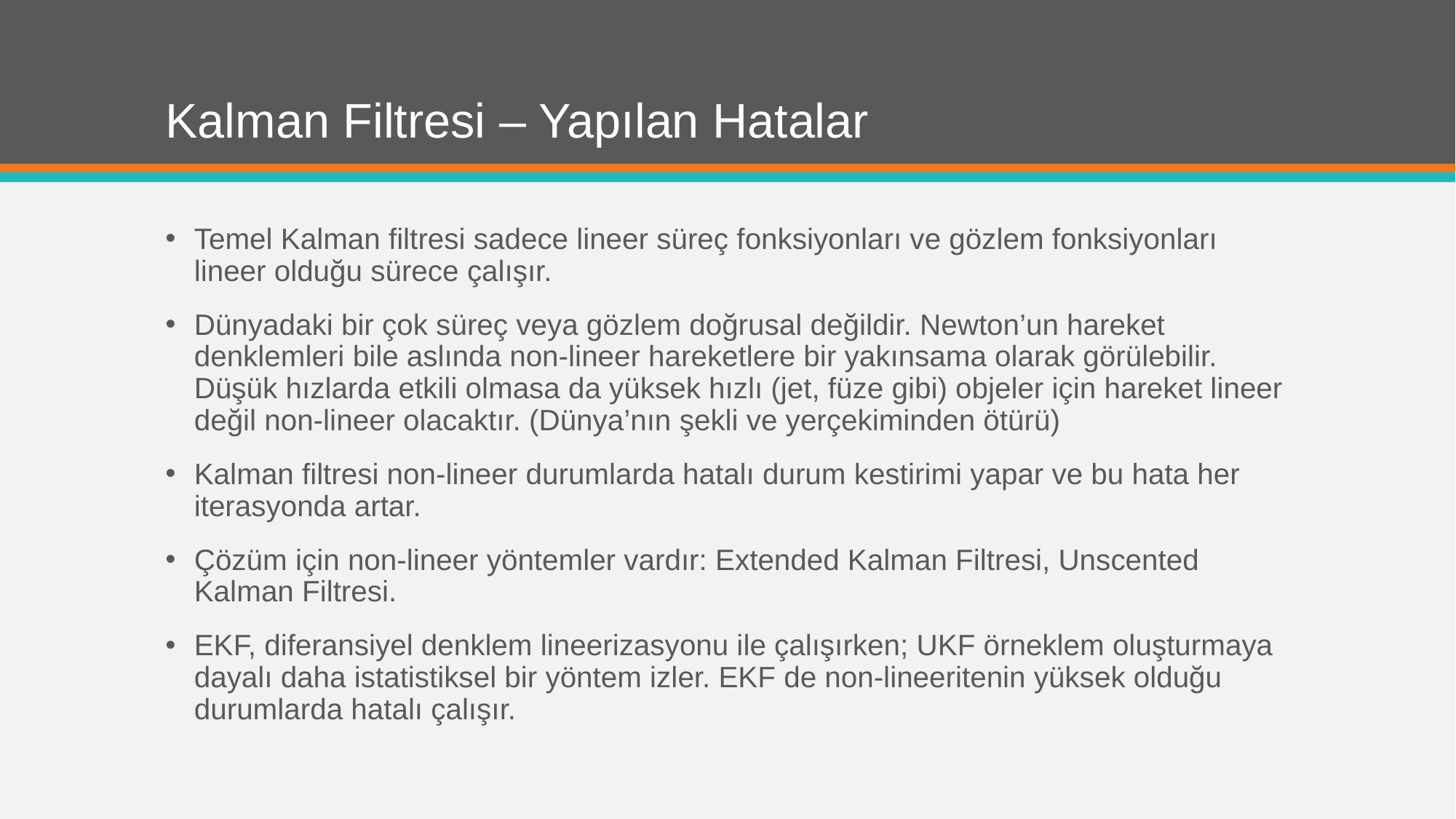

# Kalman Filtresi – Yapılan Hatalar
Temel Kalman filtresi sadece lineer süreç fonksiyonları ve gözlem fonksiyonları lineer olduğu sürece çalışır.
Dünyadaki bir çok süreç veya gözlem doğrusal değildir. Newton’un hareket denklemleri bile aslında non-lineer hareketlere bir yakınsama olarak görülebilir. Düşük hızlarda etkili olmasa da yüksek hızlı (jet, füze gibi) objeler için hareket lineer değil non-lineer olacaktır. (Dünya’nın şekli ve yerçekiminden ötürü)
Kalman filtresi non-lineer durumlarda hatalı durum kestirimi yapar ve bu hata her iterasyonda artar.
Çözüm için non-lineer yöntemler vardır: Extended Kalman Filtresi, Unscented Kalman Filtresi.
EKF, diferansiyel denklem lineerizasyonu ile çalışırken; UKF örneklem oluşturmaya dayalı daha istatistiksel bir yöntem izler. EKF de non-lineeritenin yüksek olduğu durumlarda hatalı çalışır.